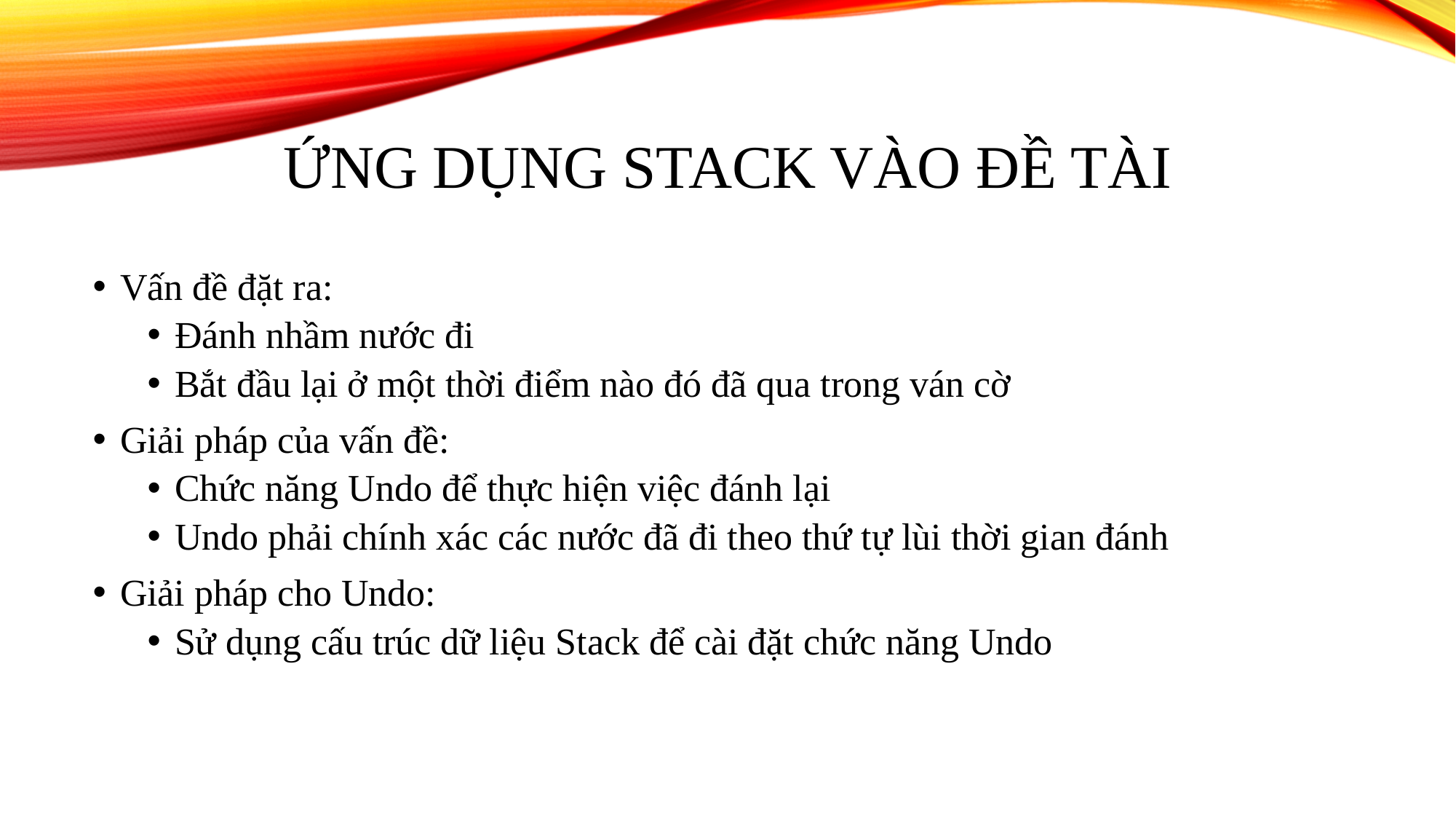

# Ứng dụng STACK vào đề tài
Vấn đề đặt ra:
Đánh nhầm nước đi
Bắt đầu lại ở một thời điểm nào đó đã qua trong ván cờ
Giải pháp của vấn đề:
Chức năng Undo để thực hiện việc đánh lại
Undo phải chính xác các nước đã đi theo thứ tự lùi thời gian đánh
Giải pháp cho Undo:
Sử dụng cấu trúc dữ liệu Stack để cài đặt chức năng Undo